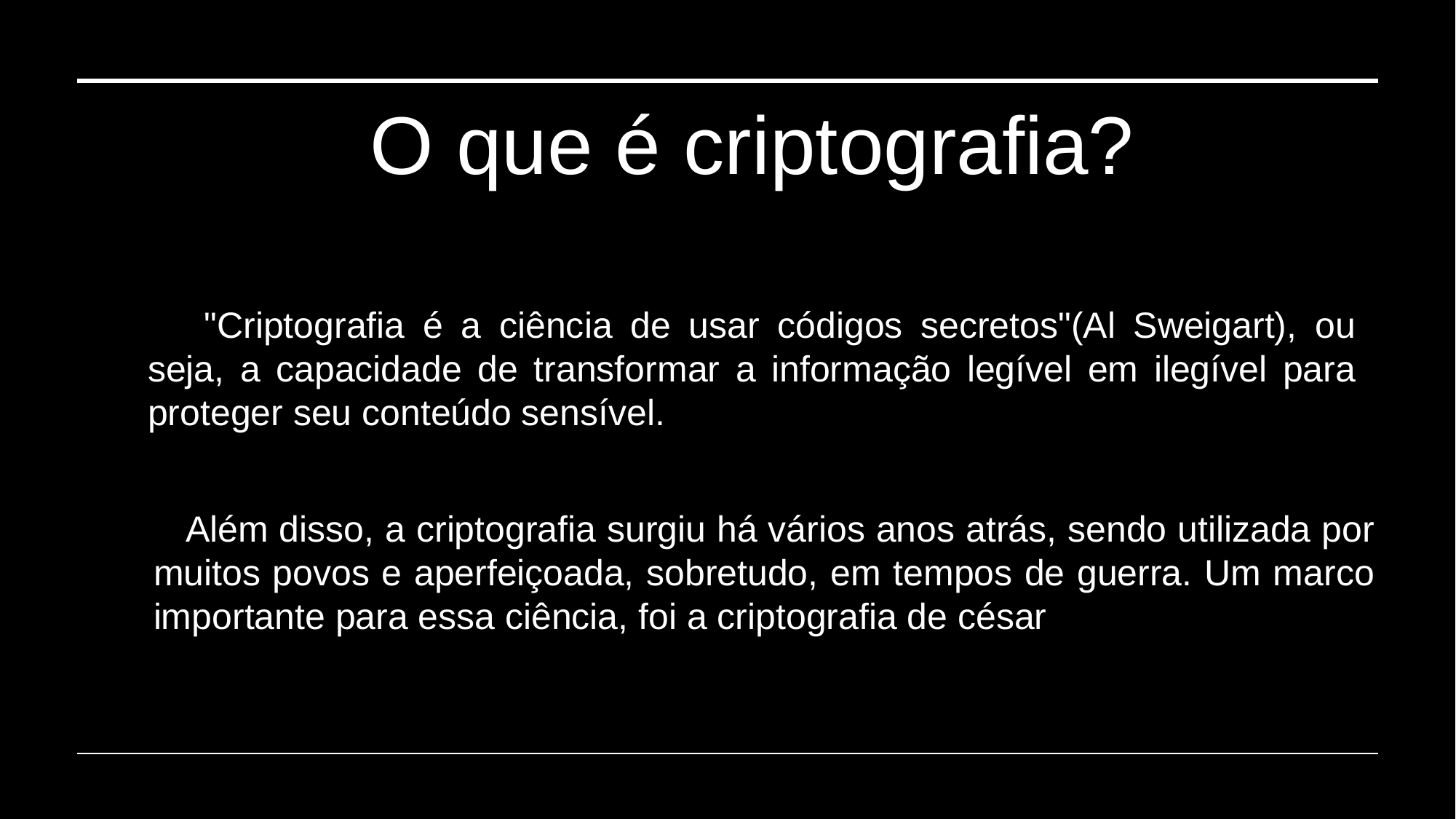

# O que é criptografia?

    "Criptografia é a ciência de usar códigos secretos"(Al Sweigart), ou seja, a capacidade de transformar a informação legível em ilegível para proteger seu conteúdo sensível.
    Além disso, a criptografia surgiu há vários anos atrás, sendo utilizada por muitos povos e aperfeiçoada, sobretudo, em tempos de guerra. Um marco importante para essa ciência, foi a criptografia de césar